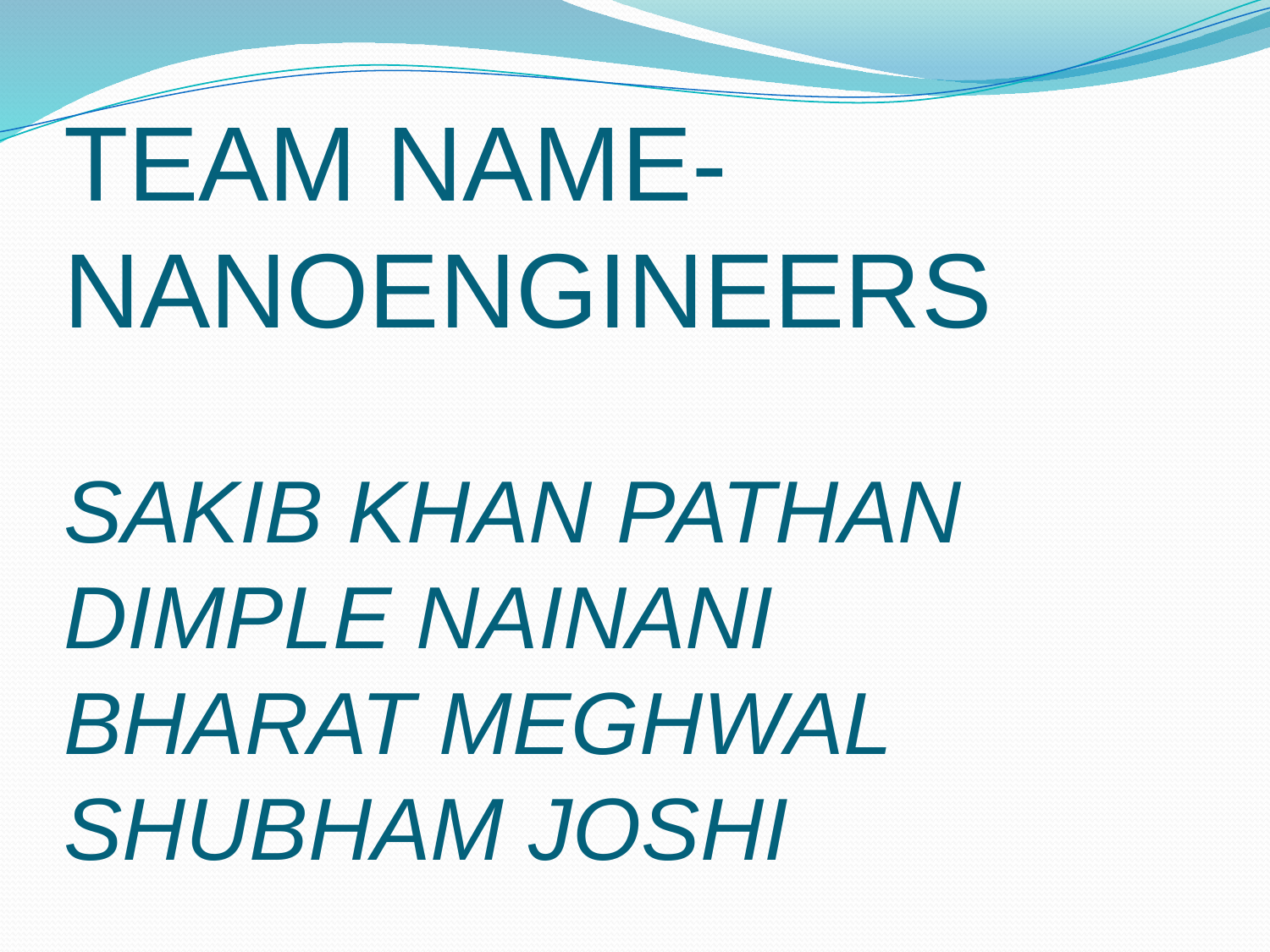

# TEAM NAME-NANOENGINEERS SAKIB KHAN PATHAN DIMPLE NAINANI BHARAT MEGHWAL SHUBHAM JOSHI